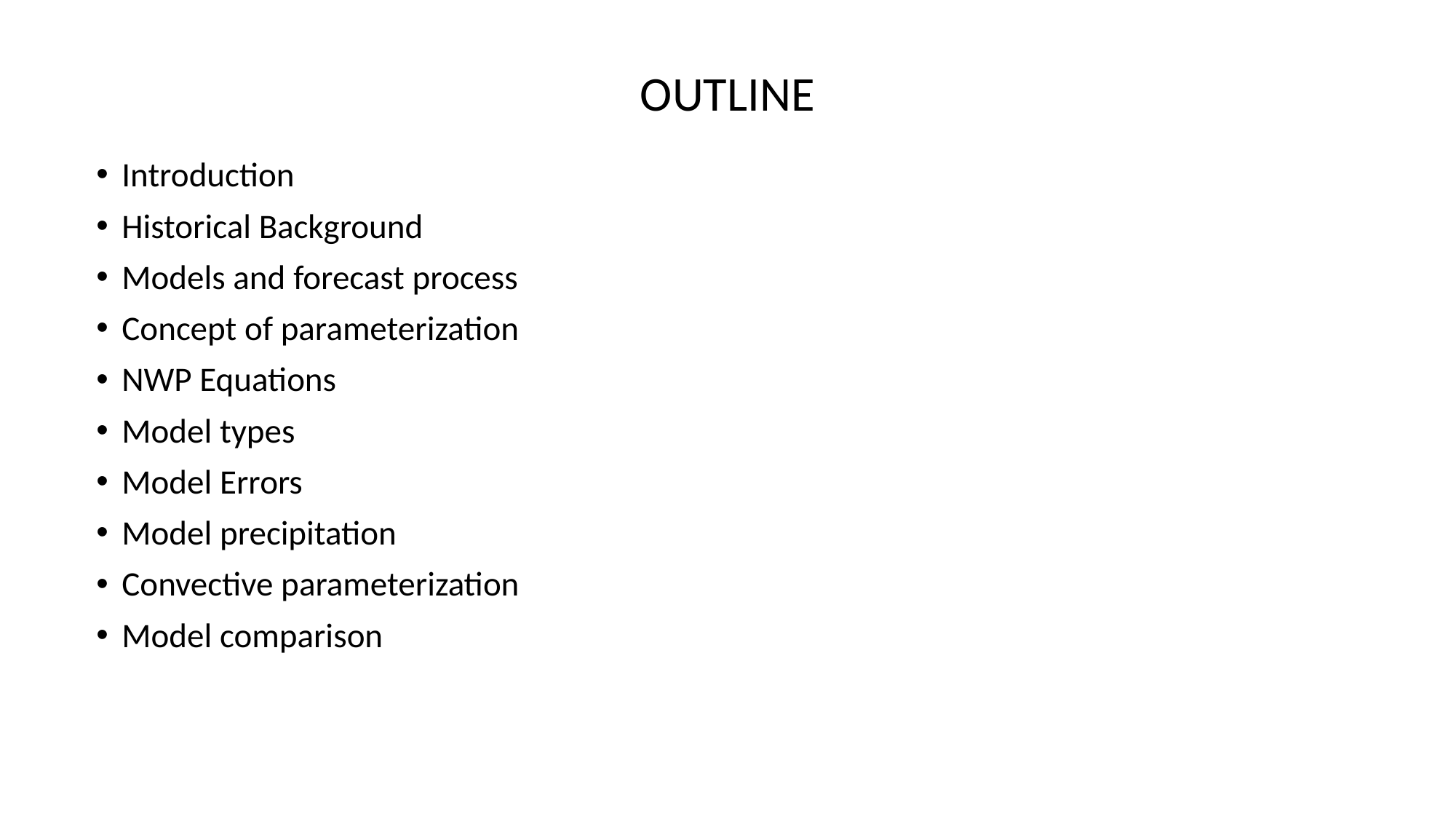

# OUTLINE
Introduction
Historical Background
Models and forecast process
Concept of parameterization
NWP Equations
Model types
Model Errors
Model precipitation
Convective parameterization
Model comparison